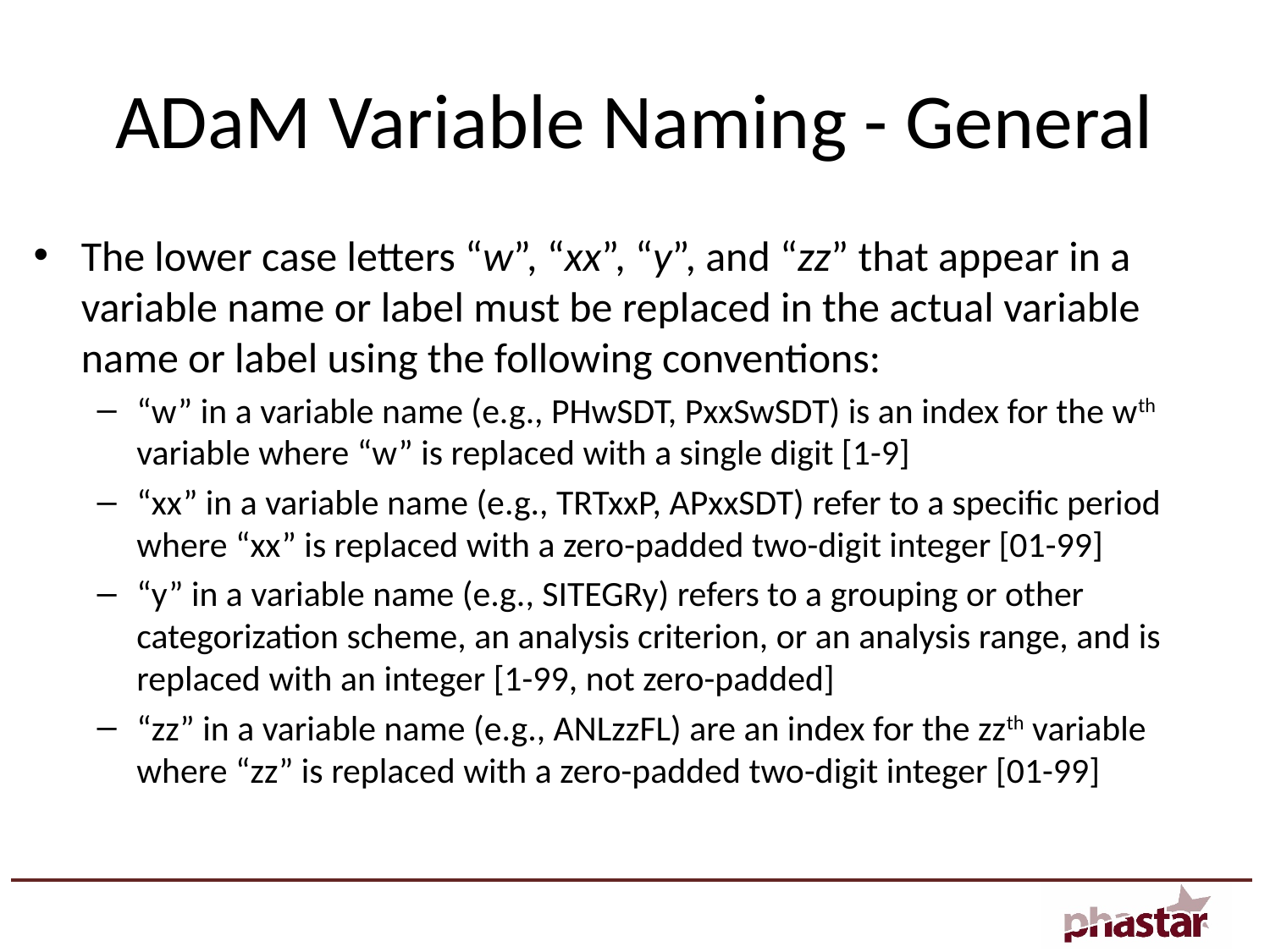

# ADaM Variable Naming - General
The lower case letters “w”, “xx”, “y”, and “zz” that appear in a variable name or label must be replaced in the actual variable name or label using the following conventions:
“w” in a variable name (e.g., PHwSDT, PxxSwSDT) is an index for the wth variable where “w” is replaced with a single digit [1-9]
“xx” in a variable name (e.g., TRTxxP, APxxSDT) refer to a specific period where “xx” is replaced with a zero-padded two-digit integer [01-99]
“y” in a variable name (e.g., SITEGRy) refers to a grouping or other categorization scheme, an analysis criterion, or an analysis range, and is replaced with an integer [1-99, not zero-padded]
“zz” in a variable name (e.g., ANLzzFL) are an index for the zzth variable where “zz” is replaced with a zero-padded two-digit integer [01-99]